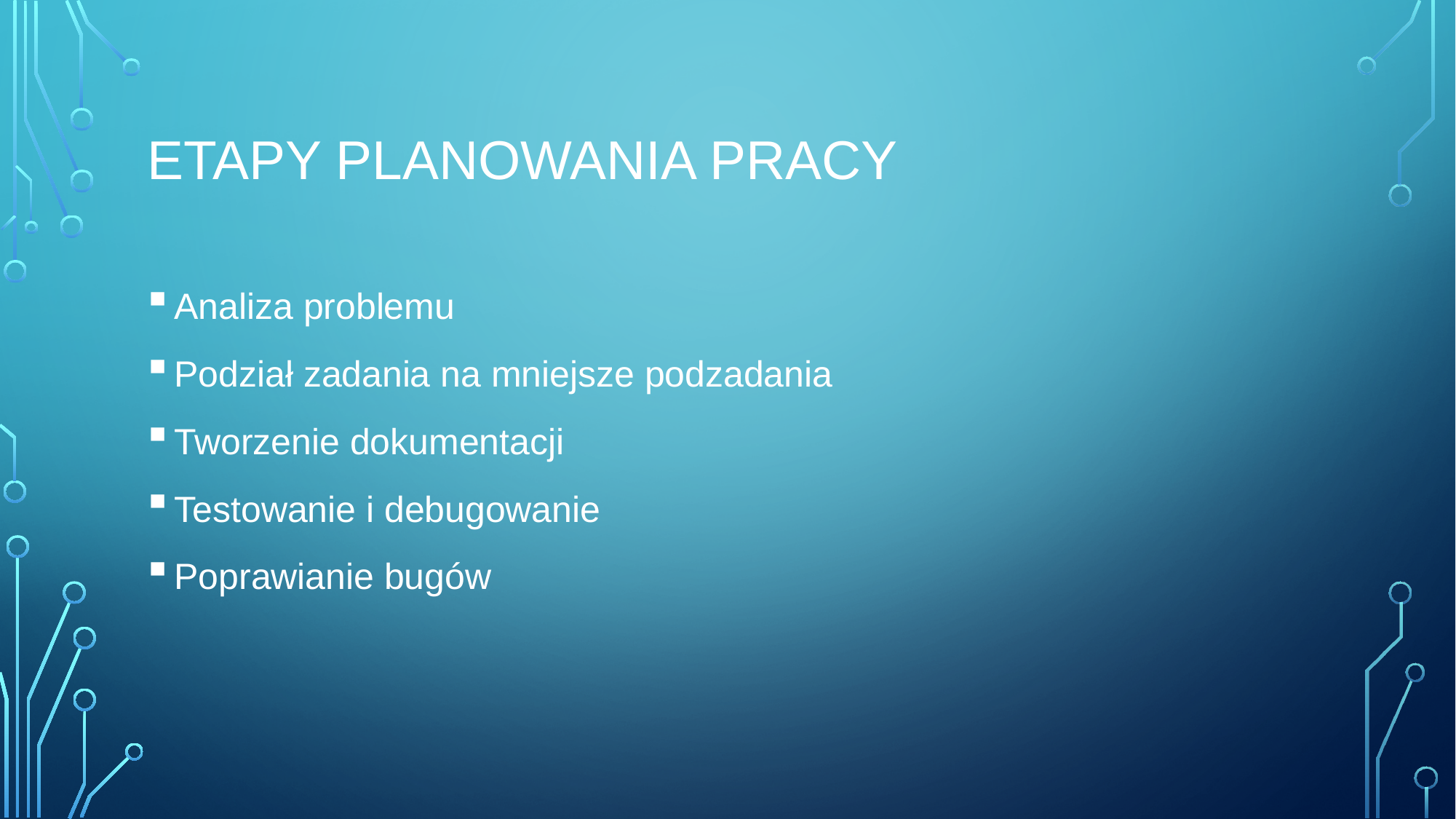

# Etapy planowania Pracy
Analiza problemu
Podział zadania na mniejsze podzadania
Tworzenie dokumentacji
Testowanie i debugowanie
Poprawianie bugów